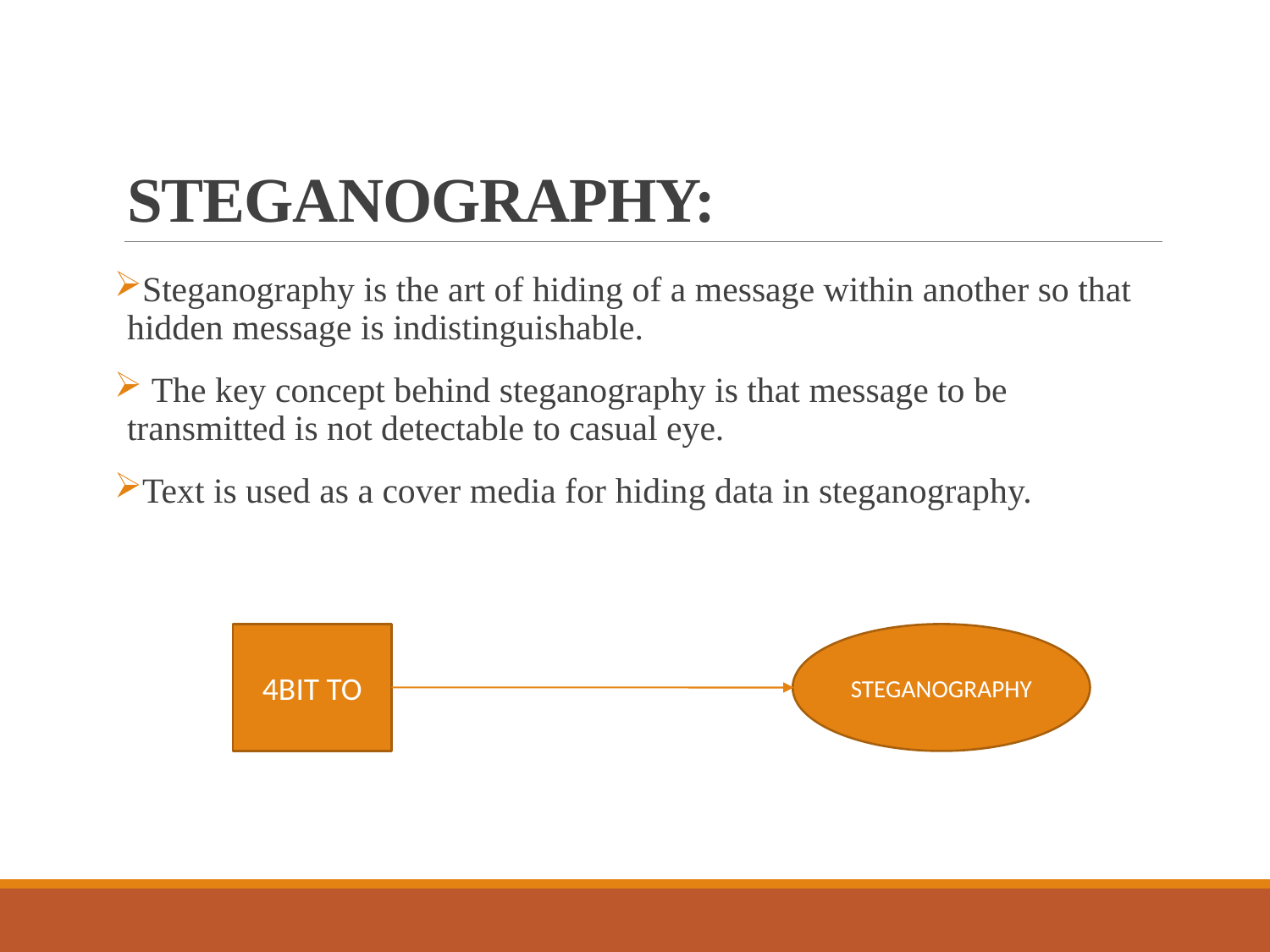

# STEGANOGRAPHY:
Steganography is the art of hiding of a message within another so that hidden message is indistinguishable.
 The key concept behind steganography is that message to be transmitted is not detectable to casual eye.
Text is used as a cover media for hiding data in steganography.
4BIT TO
STEGANOGRAPHY